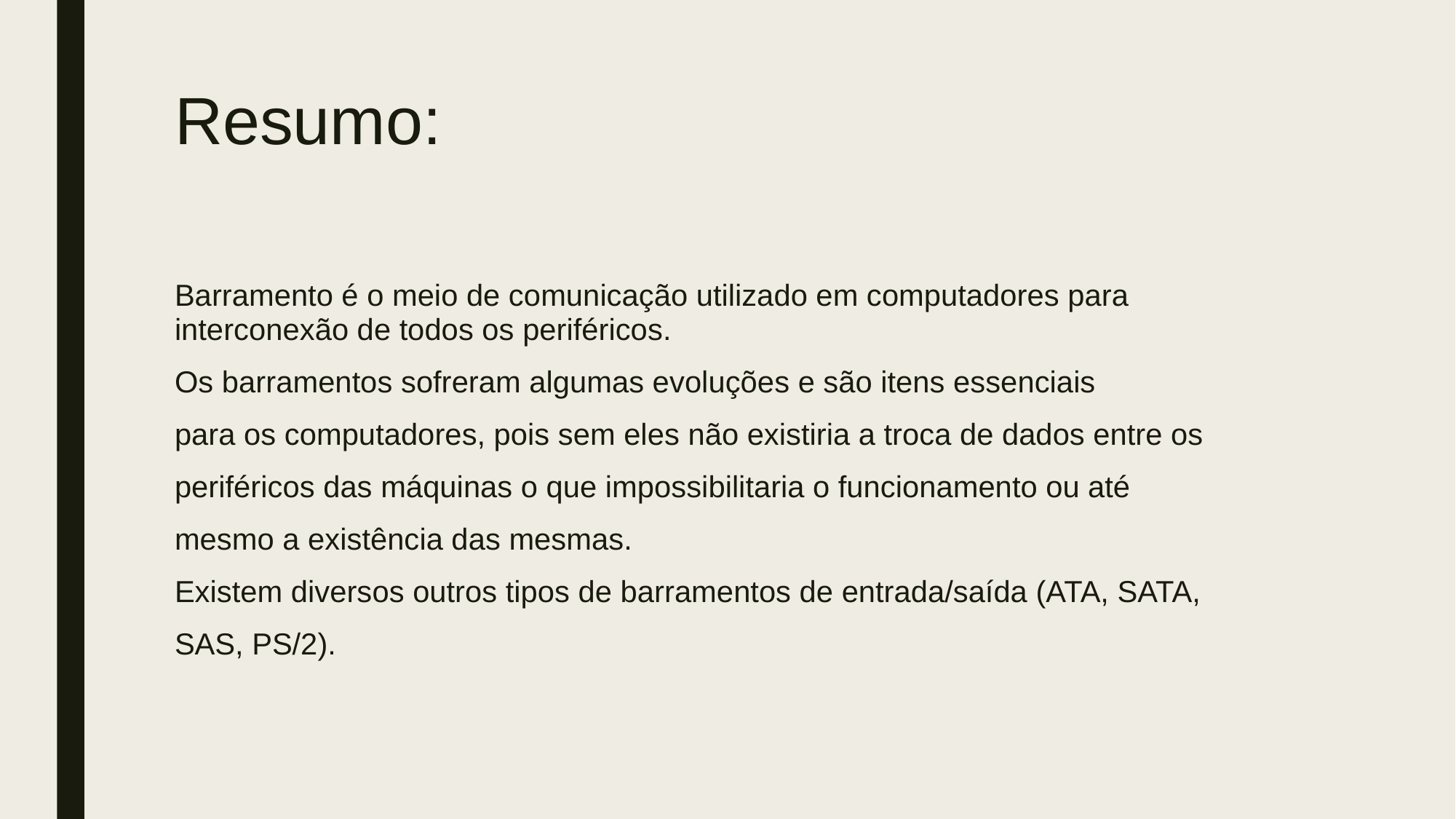

# Resumo:
Barramento é o meio de comunicação utilizado em computadores para interconexão de todos os periféricos.
Os barramentos sofreram algumas evoluções e são itens essenciais
para os computadores, pois sem eles não existiria a troca de dados entre os
periféricos das máquinas o que impossibilitaria o funcionamento ou até
mesmo a existência das mesmas.
Existem diversos outros tipos de barramentos de entrada/saída (ATA, SATA,
SAS, PS/2).